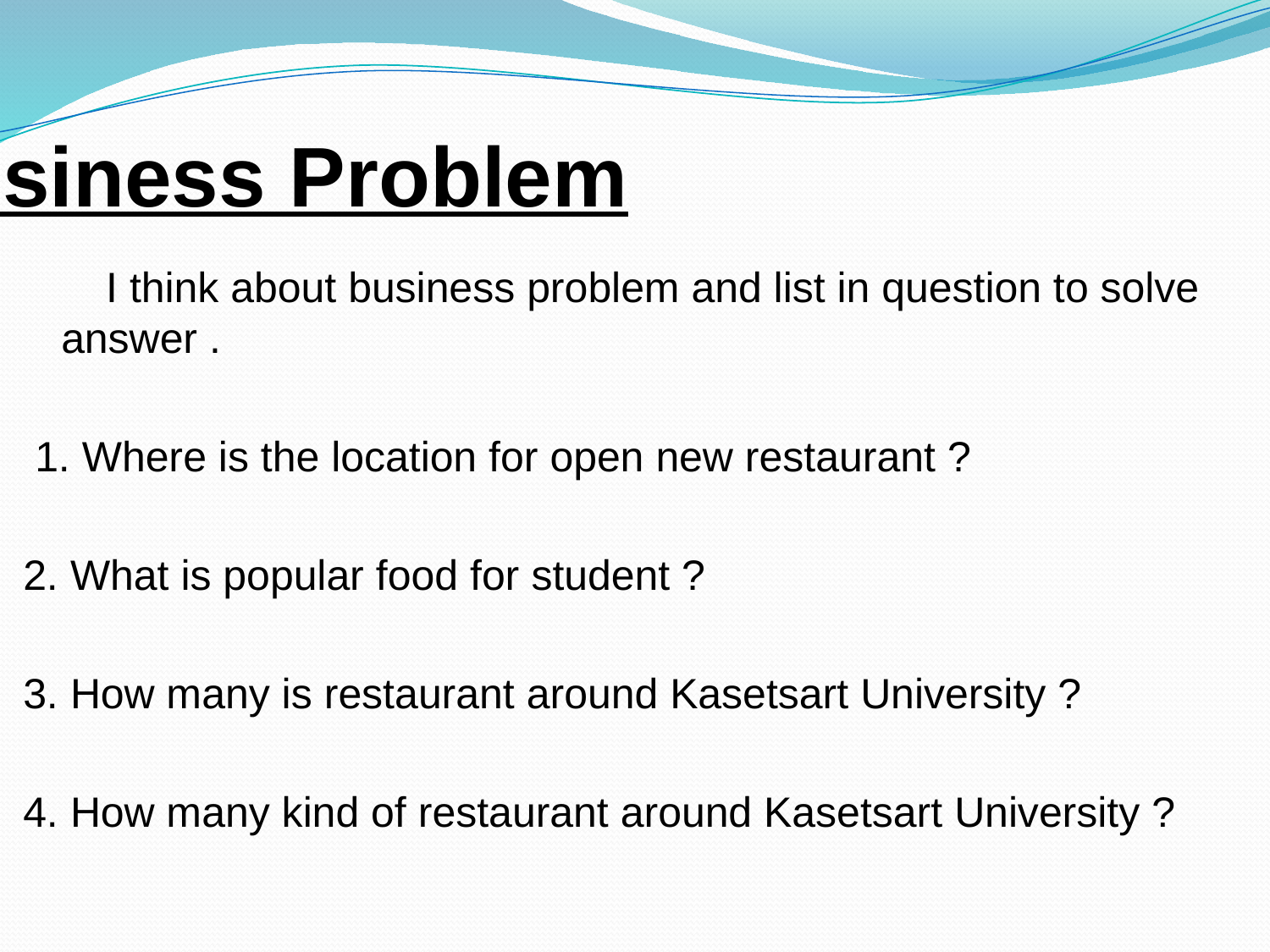

Business Problem
       I think about business problem and list in question to solve answer .

 1. Where is the location for open new restaurant ?

2. What is popular food for student ?

3. How many is restaurant around Kasetsart University ?

4. How many kind of restaurant around Kasetsart University ?